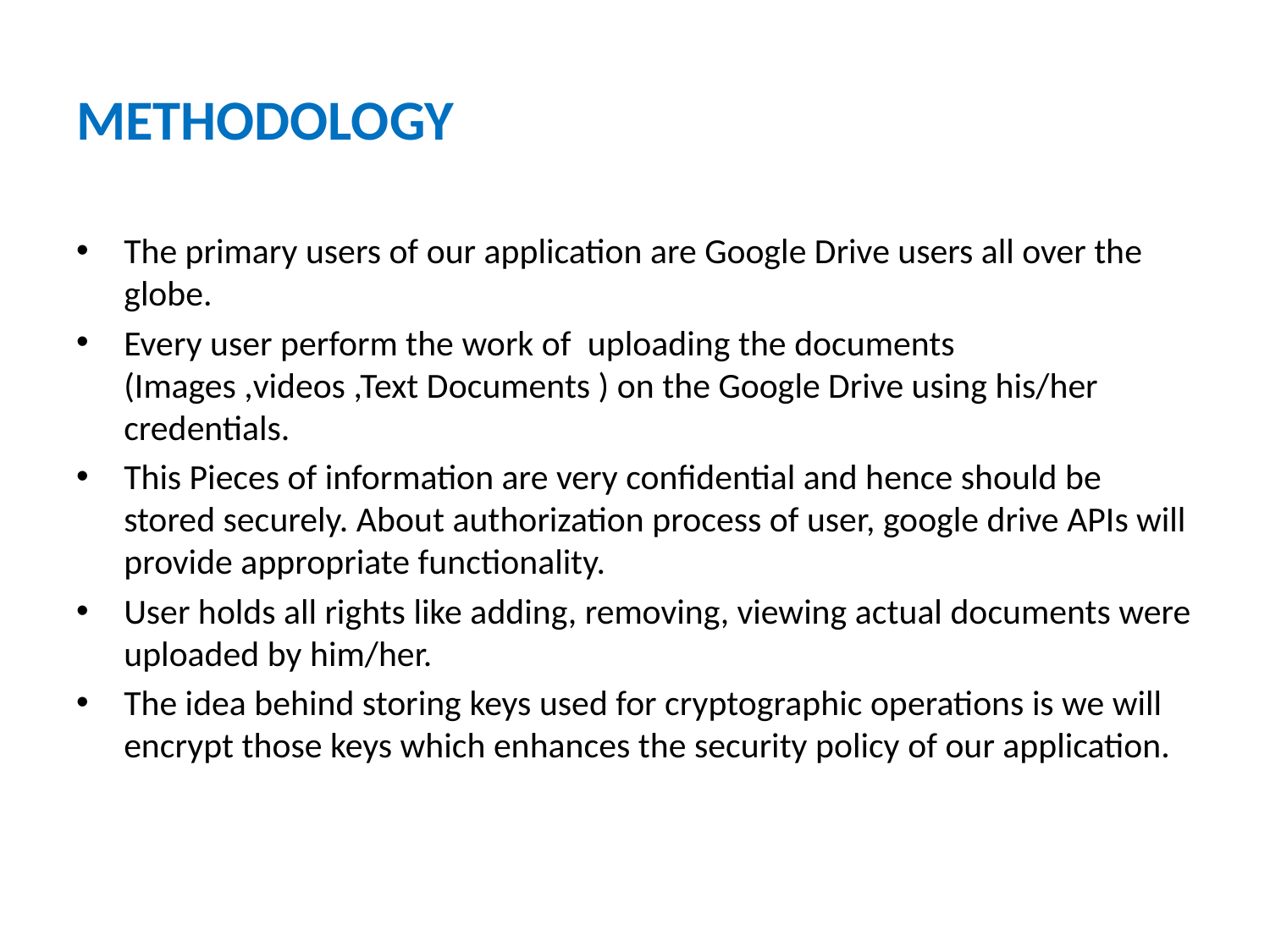

# METHODOLOGY
The primary users of our application are Google Drive users all over the globe.
Every user perform the work of  uploading the documents (Images ,videos ,Text Documents ) on the Google Drive using his/her credentials.
This Pieces of information are very confidential and hence should be stored securely. About authorization process of user, google drive APIs will provide appropriate functionality.
User holds all rights like adding, removing, viewing actual documents were uploaded by him/her.
The idea behind storing keys used for cryptographic operations is we will encrypt those keys which enhances the security policy of our application.